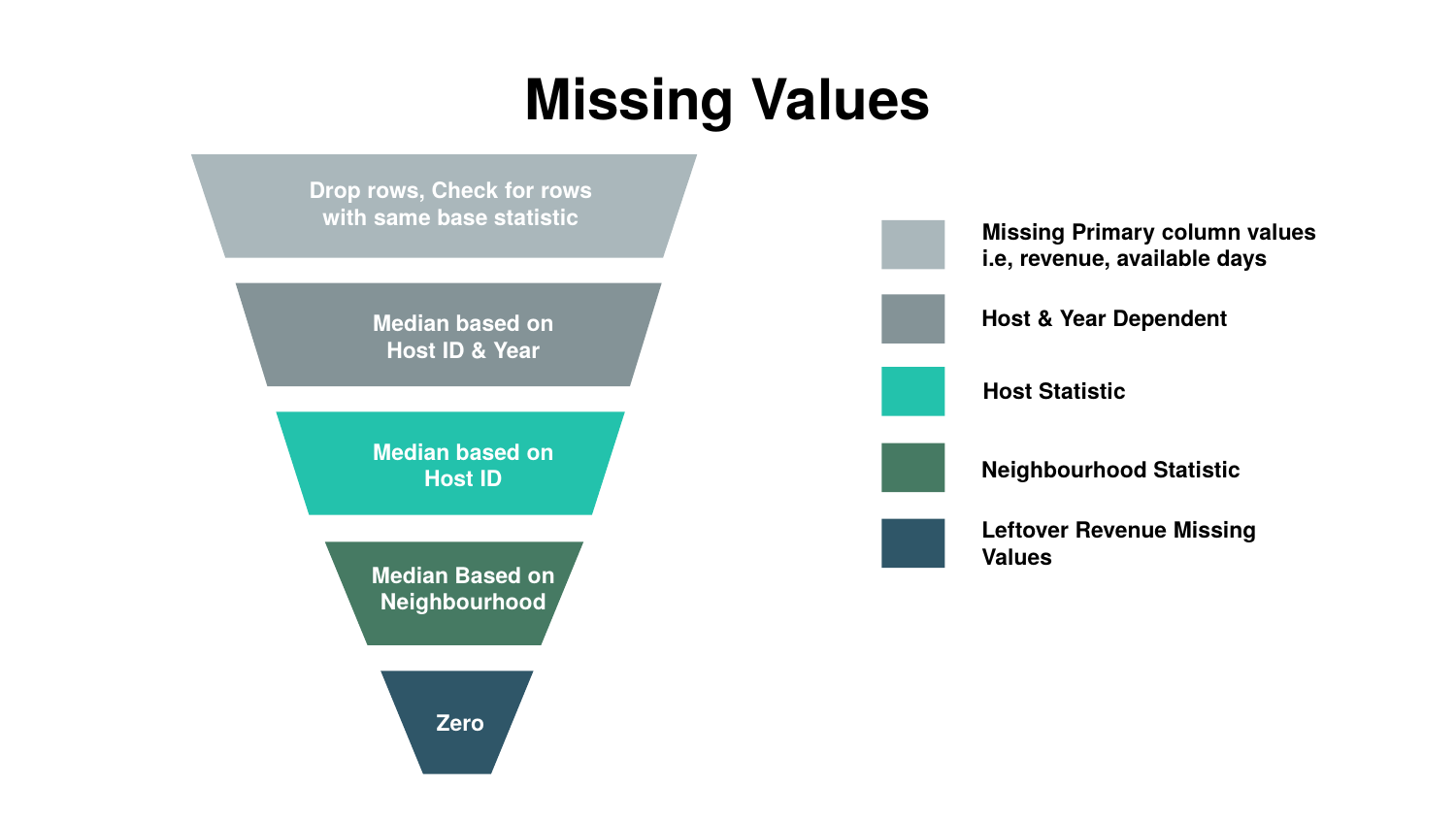

# Missing Values

Missing Primary column values
i.e, revenue, available days

Median based on Host ID
Median Based on Neighbourhood
Median based on Host ID & Year
Drop rows, Check for rows with same base statistic

Host & Year Dependent

Host Statistic

Neighbourhood Statistic
Leftover Revenue Missing Values

Zero